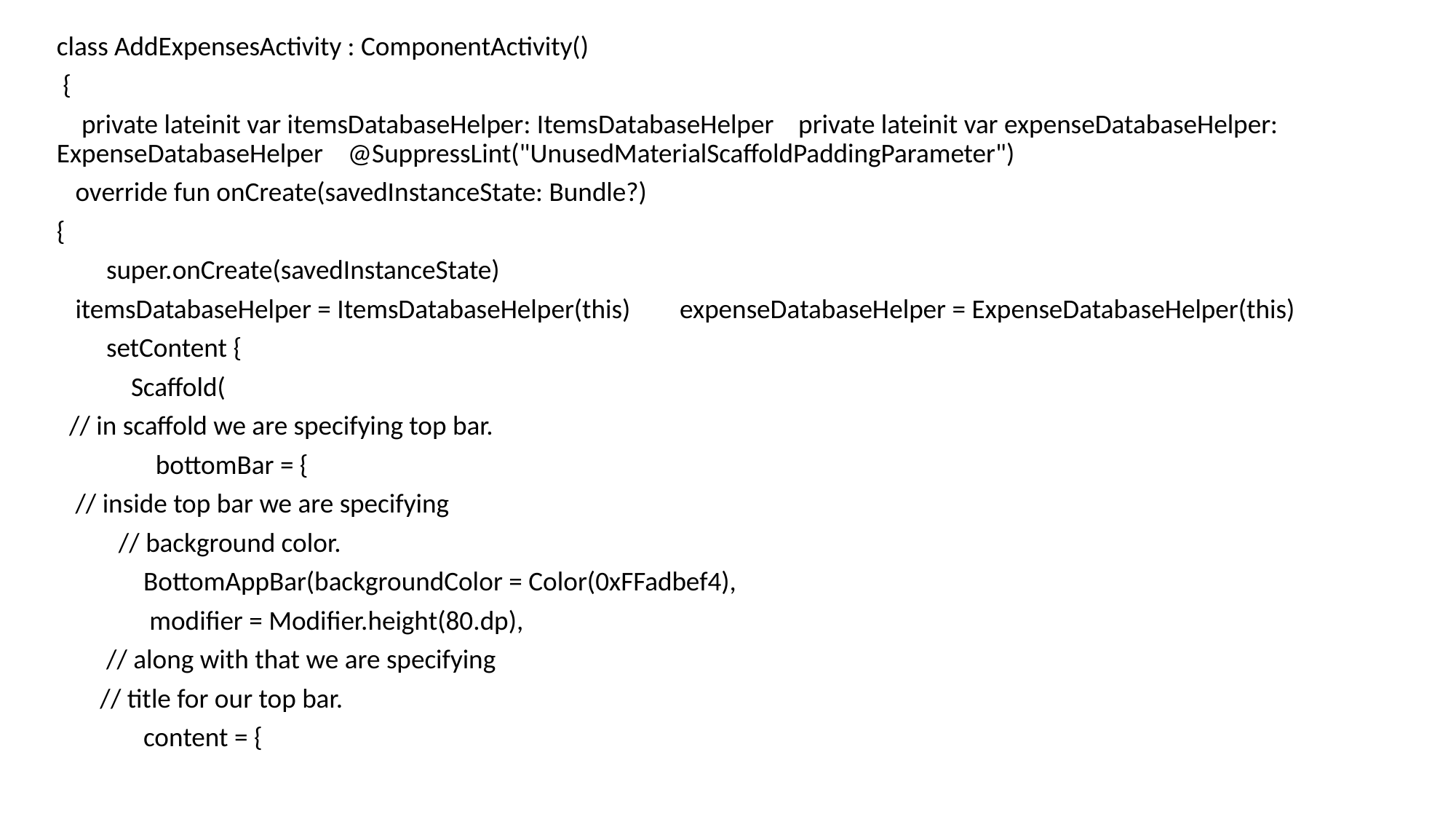

class AddExpensesActivity : ComponentActivity()
 {
    private lateinit var itemsDatabaseHelper: ItemsDatabaseHelper    private lateinit var expenseDatabaseHelper: ExpenseDatabaseHelper    @SuppressLint("UnusedMaterialScaffoldPaddingParameter")
   override fun onCreate(savedInstanceState: Bundle?)
{
        super.onCreate(savedInstanceState)
   itemsDatabaseHelper = ItemsDatabaseHelper(this)        expenseDatabaseHelper = ExpenseDatabaseHelper(this)
        setContent {
            Scaffold(
  // in scaffold we are specifying top bar.
                bottomBar = {
   // inside top bar we are specifying
          // background color.
              BottomAppBar(backgroundColor = Color(0xFFadbef4),
               modifier = Modifier.height(80.dp),
        // along with that we are specifying
       // title for our top bar.
              content = {